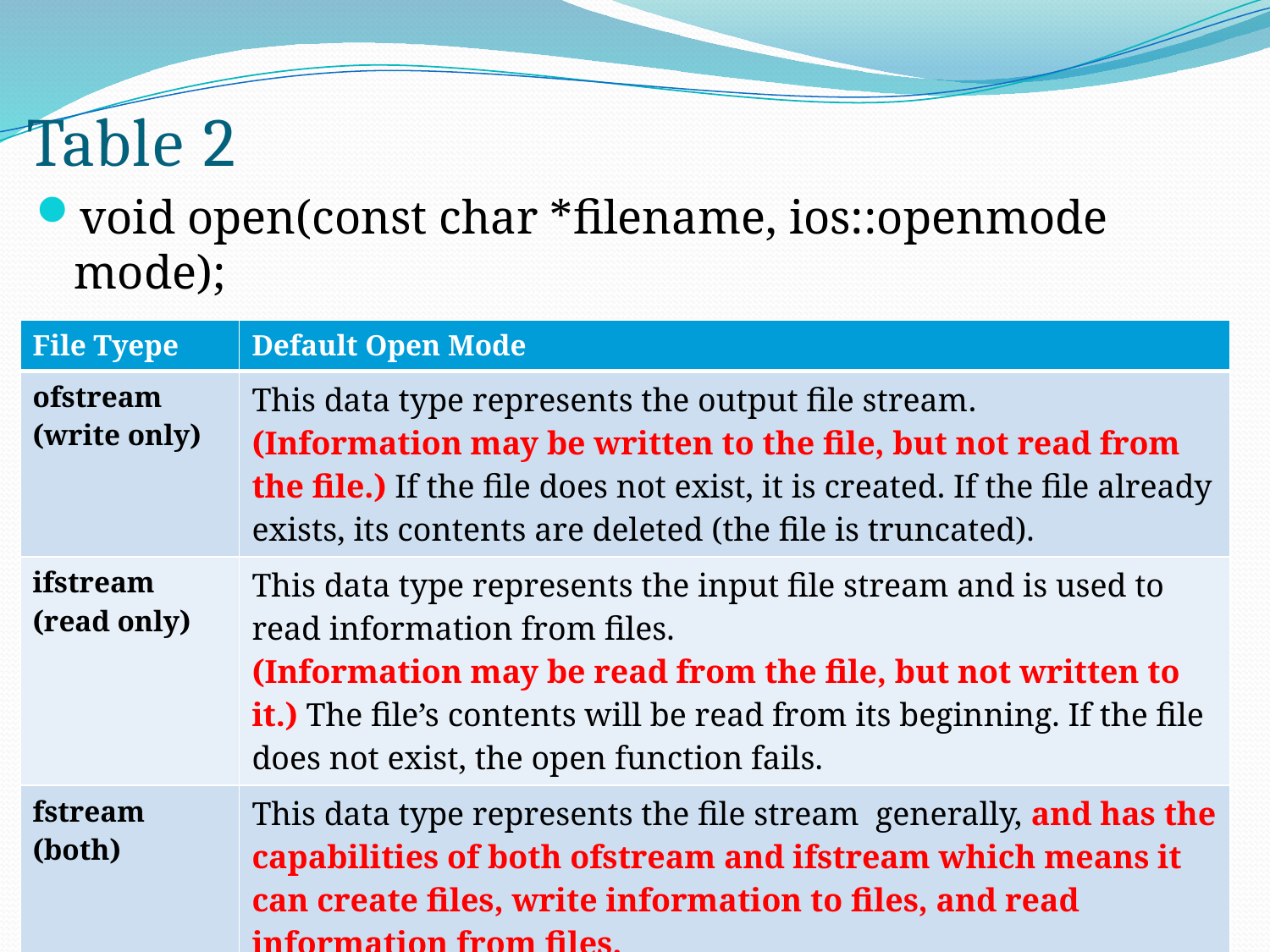

# Table 2
void open(const char *filename, ios::openmode mode);
| File Tyepe | Default Open Mode |
| --- | --- |
| ofstream (write only) | This data type represents the output file stream. (Information may be written to the file, but not read from the file.) If the file does not exist, it is created. If the file already exists, its contents are deleted (the file is truncated). |
| ifstream (read only) | This data type represents the input file stream and is used to read information from files. (Information may be read from the file, but not written to it.) The file’s contents will be read from its beginning. If the file does not exist, the open function fails. |
| fstream (both) | This data type represents the file stream generally, and has the capabilities of both ofstream and ifstream which means it can create files, write information to files, and read information from files. |
18